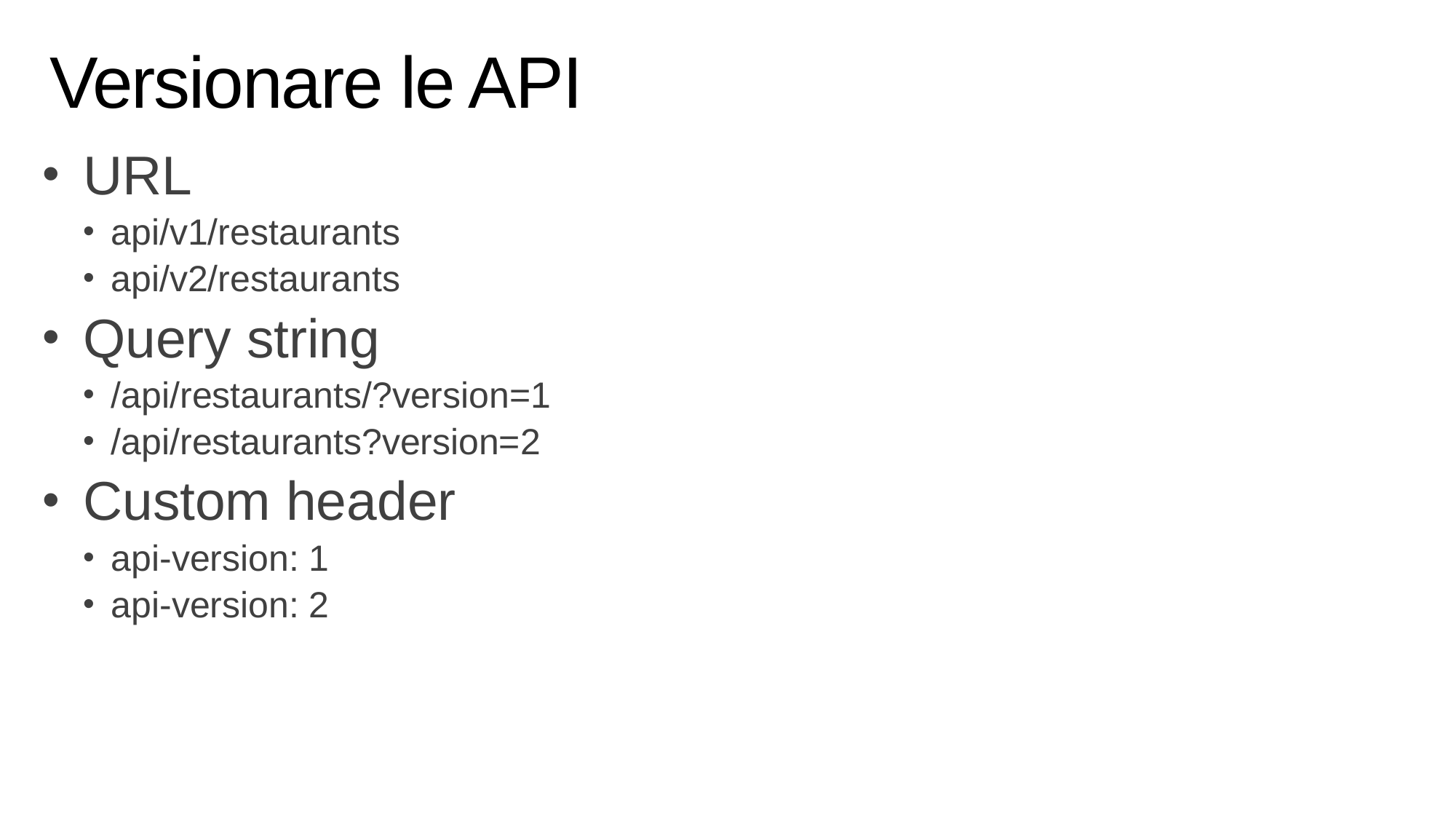

# Versionare le API
URL
api/v1/restaurants
api/v2/restaurants
Query string
/api/restaurants/?version=1
/api/restaurants?version=2
Custom header
api-version: 1
api-version: 2